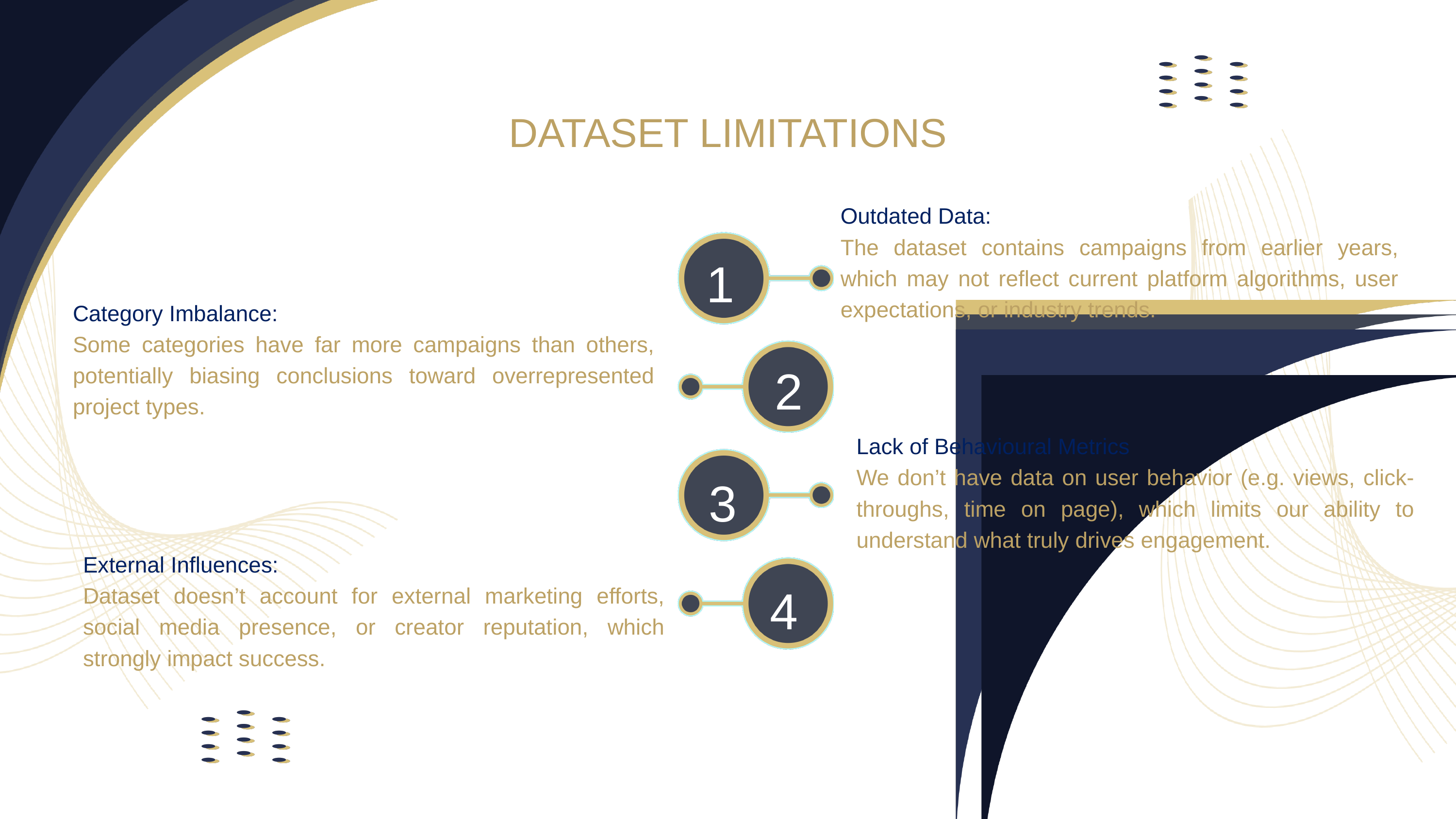

DATASET LIMITATIONS

Outdated Data:
The dataset contains campaigns from earlier years, which may not reflect current platform algorithms, user expectations, or industry trends.

1
Category Imbalance:
Some categories have far more campaigns than others, potentially biasing conclusions toward overrepresented project types.

2
Lack of Behavioural Metrics
We don’t have data on user behavior (e.g. views, click-throughs, time on page), which limits our ability to understand what truly drives engagement.
3
External Influences:
Dataset doesn’t account for external marketing efforts, social media presence, or creator reputation, which strongly impact success.
4